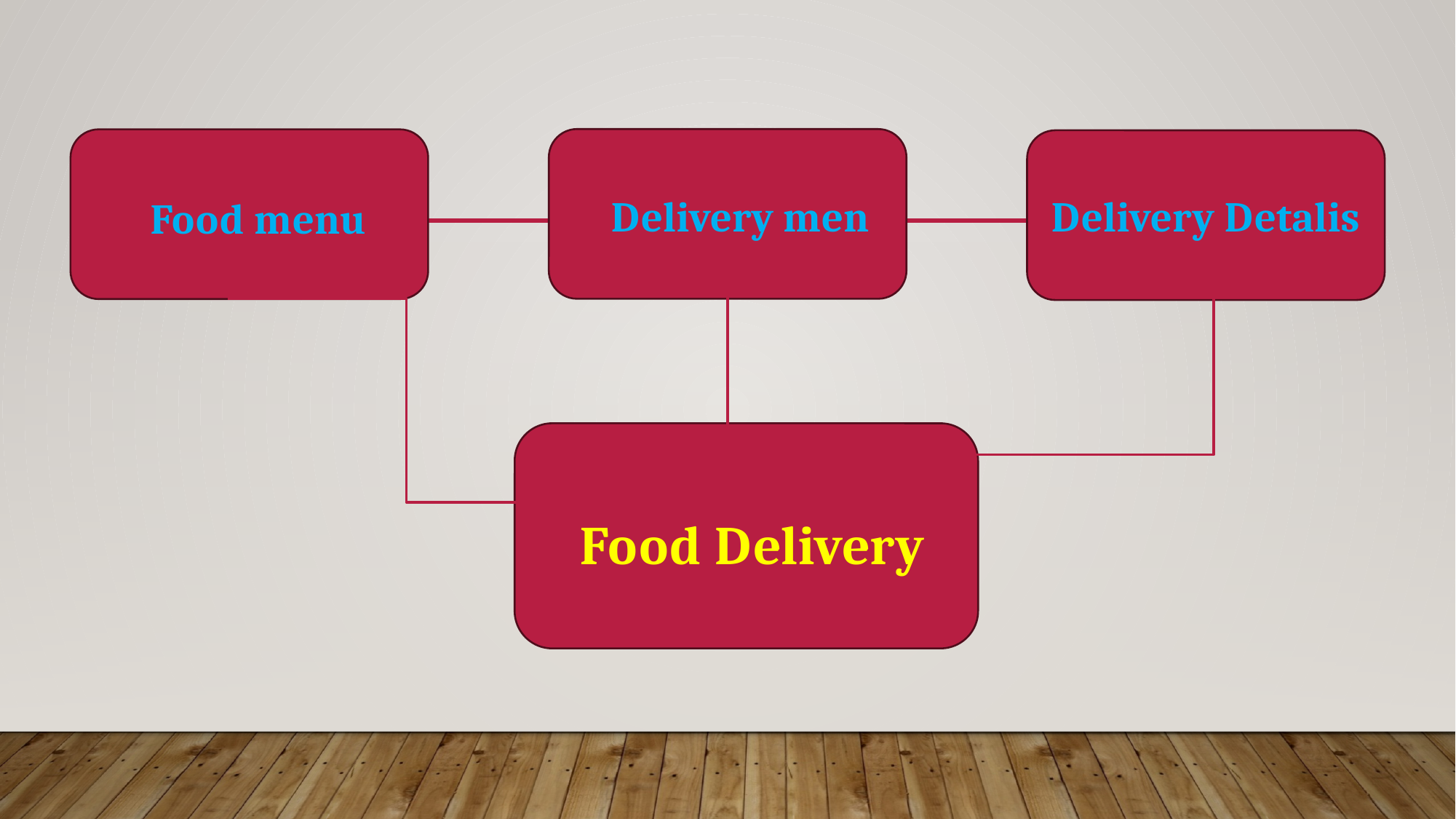

Delivery Detalis
Delivery men
Food menu

Food Delivery